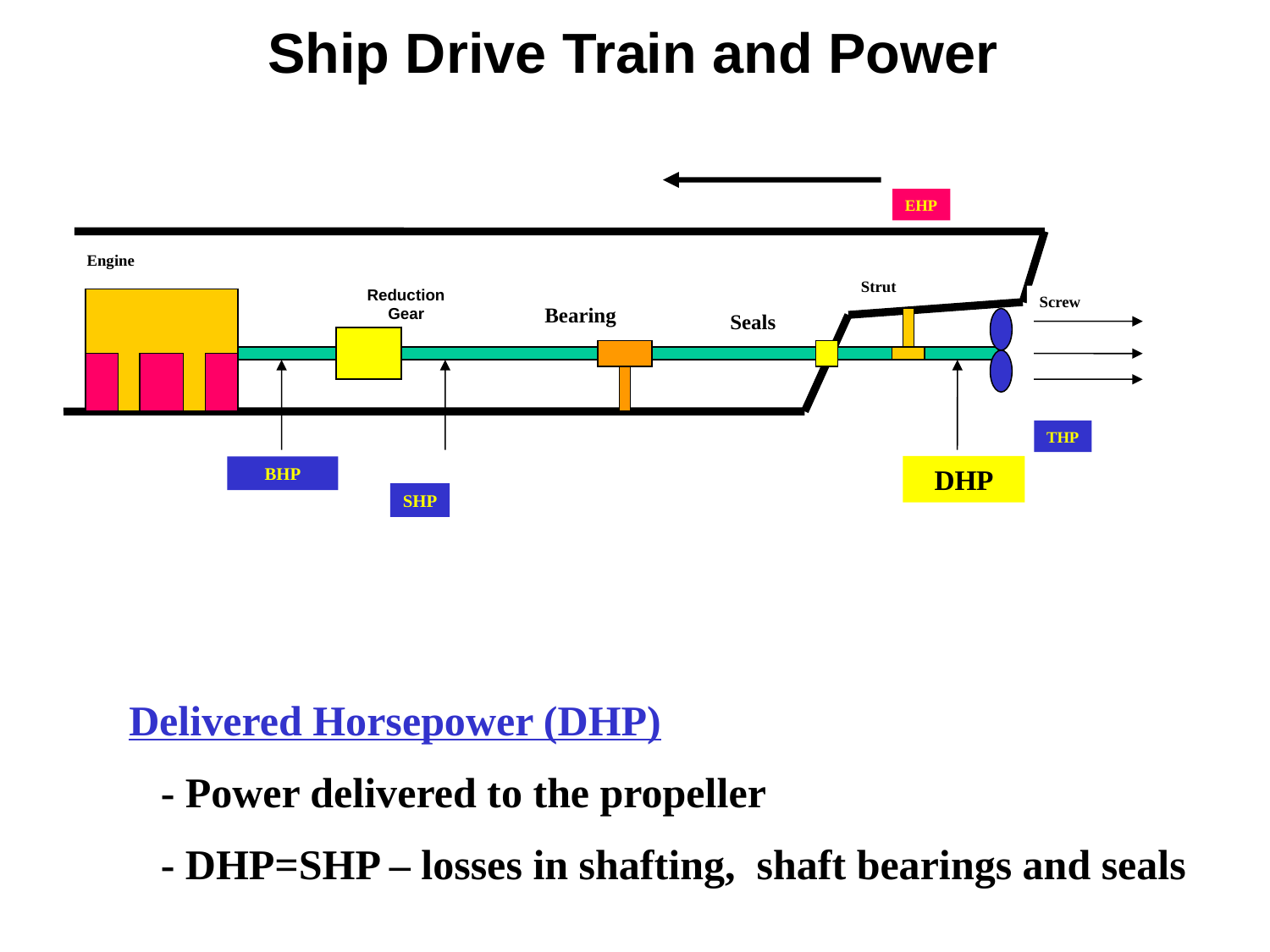

Ship Drive Train and Power

EHP

Engine
Strut
Reduction
Gear
Screw

Bearing
Seals

THP
DHP
BHP
SHP
Delivered Horsepower (DHP)
   - Power delivered to the propeller
   - DHP=SHP – losses in shafting,  shaft bearings and seals